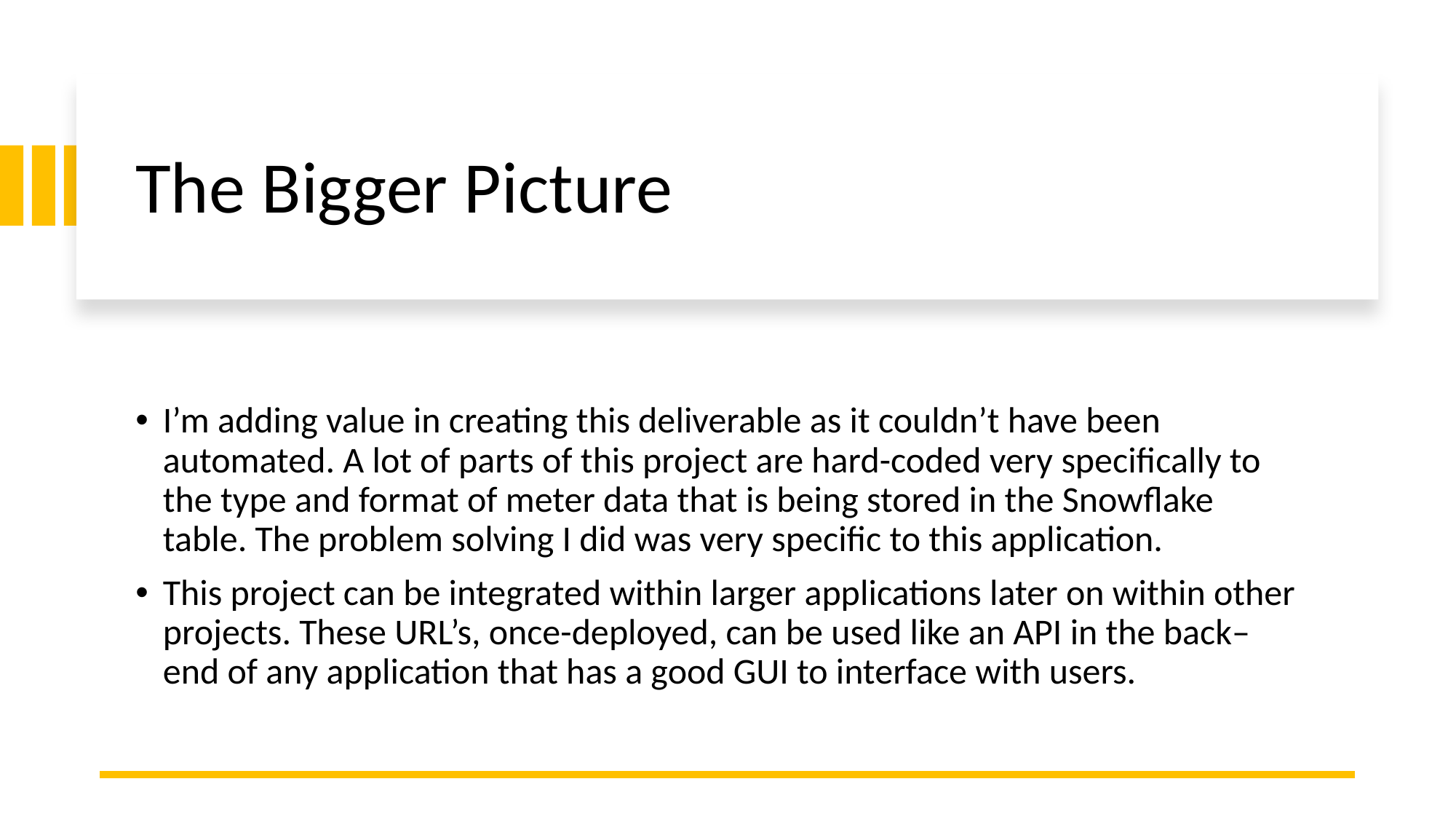

# The Bigger Picture

I’m adding value in creating this deliverable as it couldn’t have been automated. A lot of parts of this project are hard-coded very specifically to the type and format of meter data that is being stored in the Snowflake table. The problem solving I did was very specific to this application.
This project can be integrated within larger applications later on within other projects. These URL’s, once-deployed, can be used like an API in the back–end of any application that has a good GUI to interface with users.